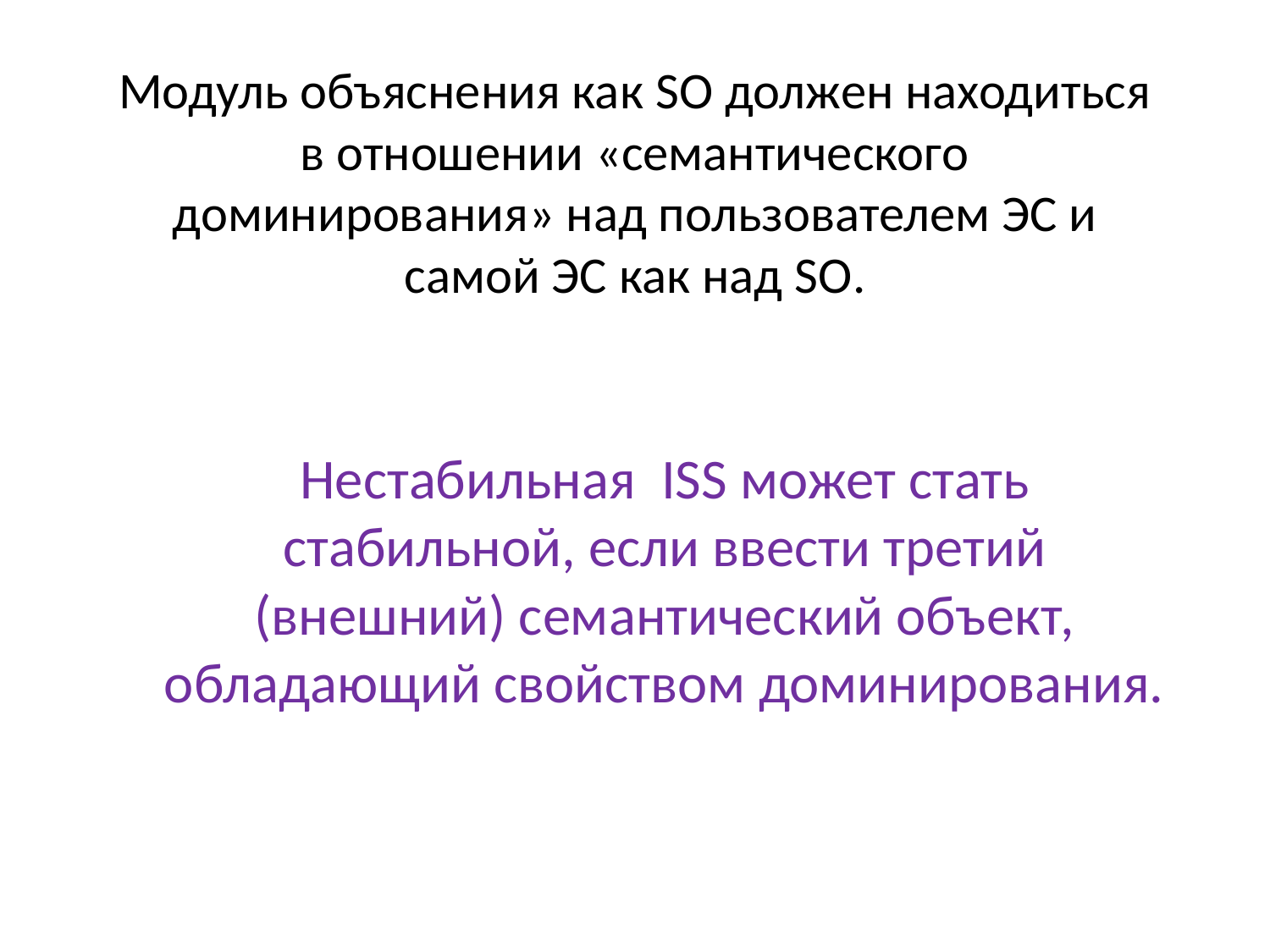

# Модуль объяснения как SO должен находиться в отношении «семантического доминирования» над пользователем ЭС и самой ЭС как над SO.
Нестабильная  ISS может стать стабильной, если ввести третий (внешний) семантический объект, обладающий свойством доминирования.